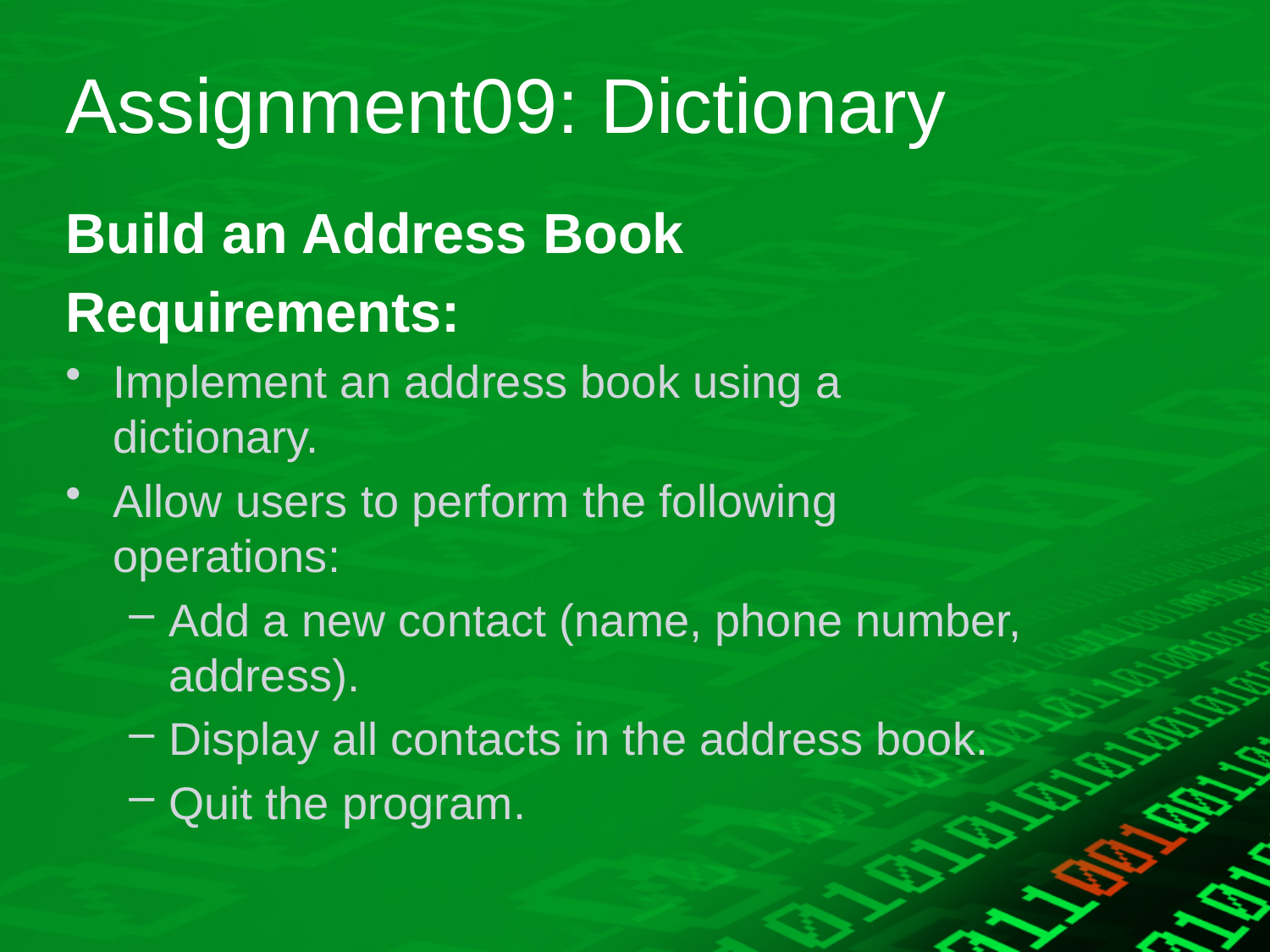

# Assignment09: Dictionary
Build an Address Book
Requirements:
Implement an address book using a dictionary.
Allow users to perform the following operations:
Add a new contact (name, phone number, address).
Display all contacts in the address book.
Quit the program.